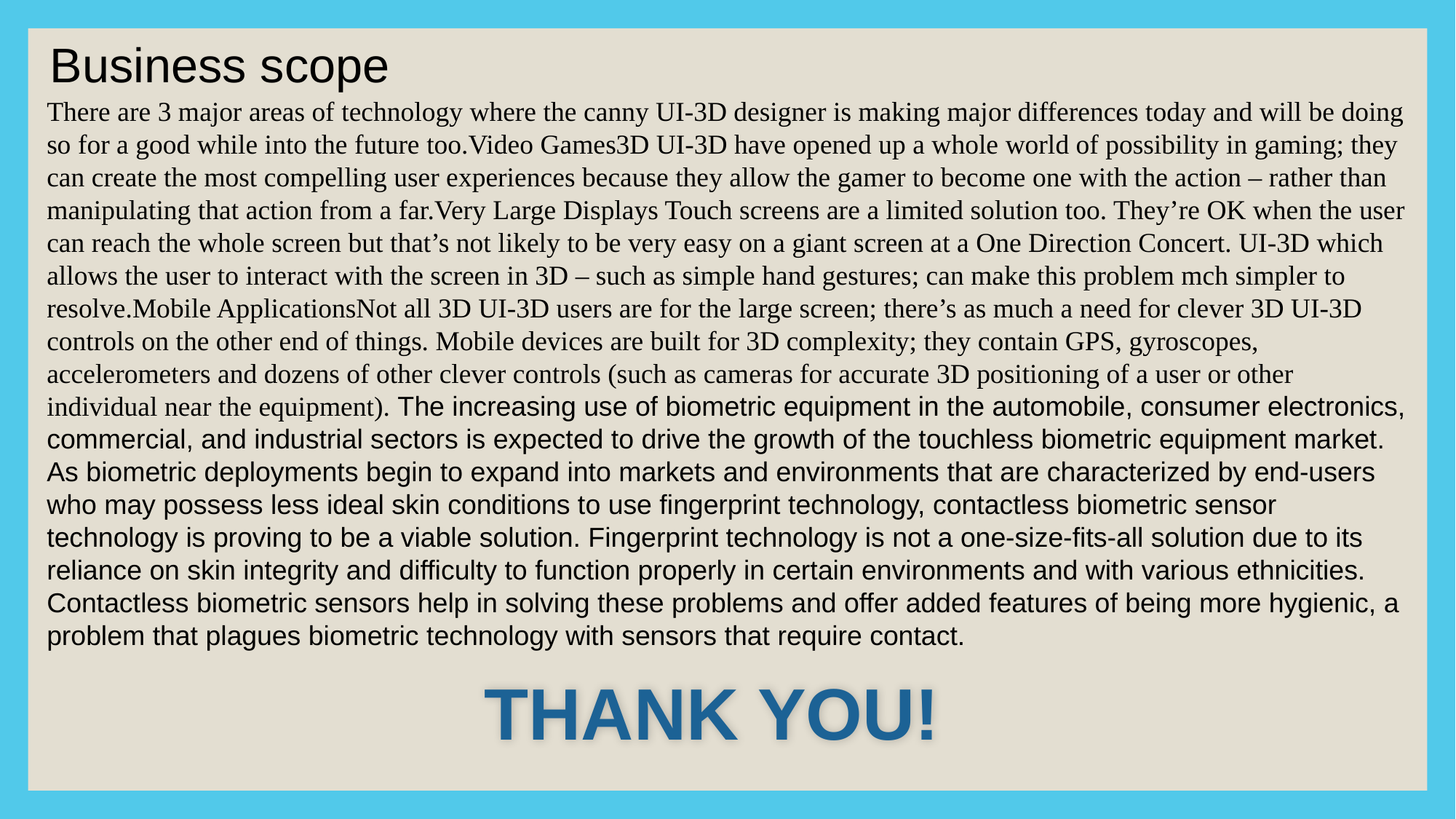

Business scope
There are 3 major areas of technology where the canny UI-3D designer is making major differences today and will be doing so for a good while into the future too.Video Games3D UI-3D have opened up a whole world of possibility in gaming; they can create the most compelling user experiences because they allow the gamer to become one with the action – rather than manipulating that action from a far.Very Large Displays Touch screens are a limited solution too. They’re OK when the user can reach the whole screen but that’s not likely to be very easy on a giant screen at a One Direction Concert. UI-3D which allows the user to interact with the screen in 3D – such as simple hand gestures; can make this problem mch simpler to resolve.Mobile ApplicationsNot all 3D UI-3D users are for the large screen; there’s as much a need for clever 3D UI-3D controls on the other end of things. Mobile devices are built for 3D complexity; they contain GPS, gyroscopes, accelerometers and dozens of other clever controls (such as cameras for accurate 3D positioning of a user or other individual near the equipment). The increasing use of biometric equipment in the automobile, consumer electronics, commercial, and industrial sectors is expected to drive the growth of the touchless biometric equipment market. As biometric deployments begin to expand into markets and environments that are characterized by end-users who may possess less ideal skin conditions to use fingerprint technology, contactless biometric sensor technology is proving to be a viable solution. Fingerprint technology is not a one-size-fits-all solution due to its reliance on skin integrity and difficulty to function properly in certain environments and with various ethnicities. Contactless biometric sensors help in solving these problems and offer added features of being more hygienic, a problem that plagues biometric technology with sensors that require contact.
THANK YOU!